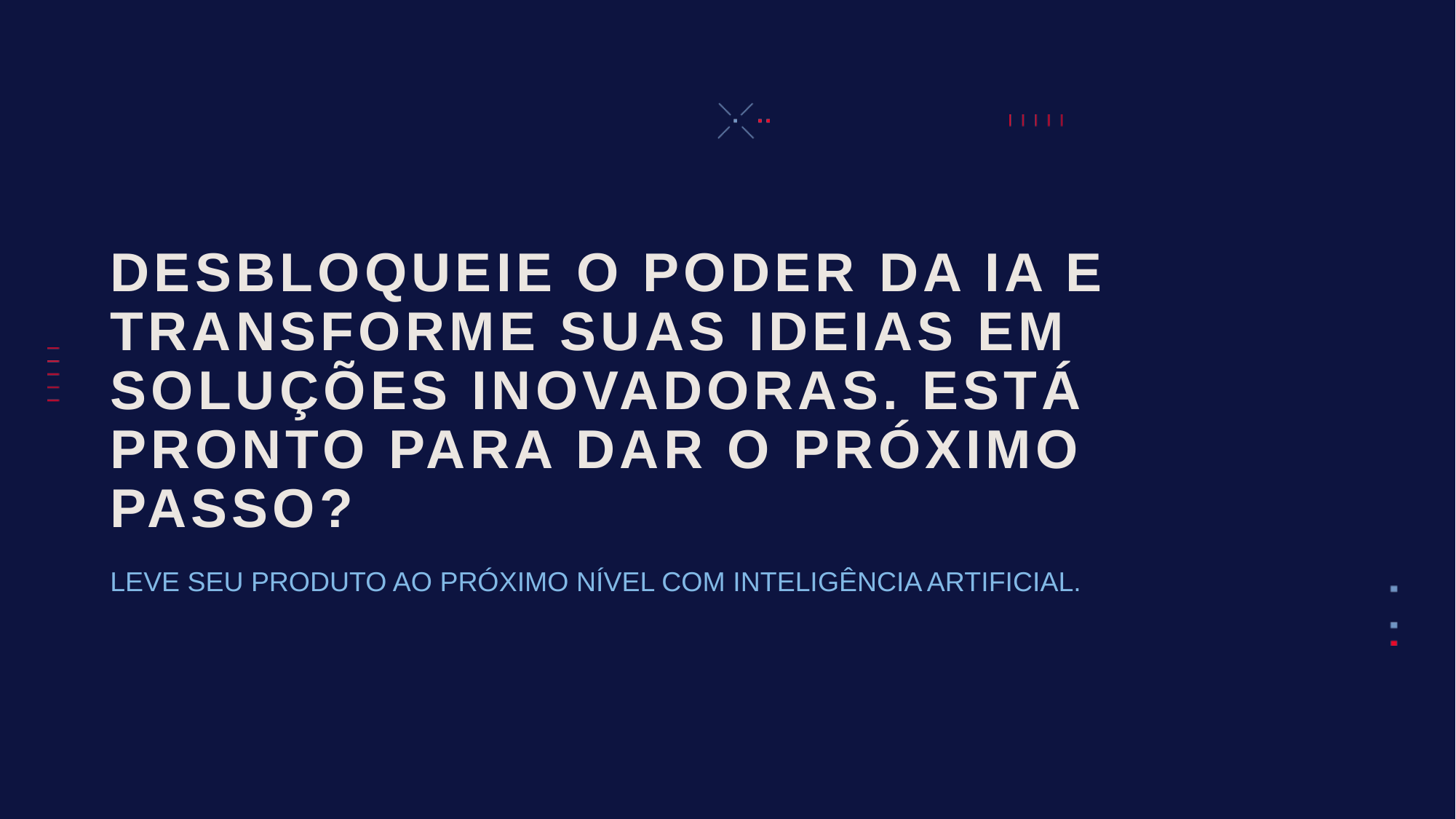

# DESBLOQUEIE O PODER DA IA E TRANSFORME SUAS IDEIAS EM SOLUÇÕES INOVADORAS. ESTÁ PRONTO PARA DAR O PRÓXIMO PASSO?
LEVE SEU PRODUTO AO PRÓXIMO NÍVEL COM INTELIGÊNCIA ARTIFICIAL.